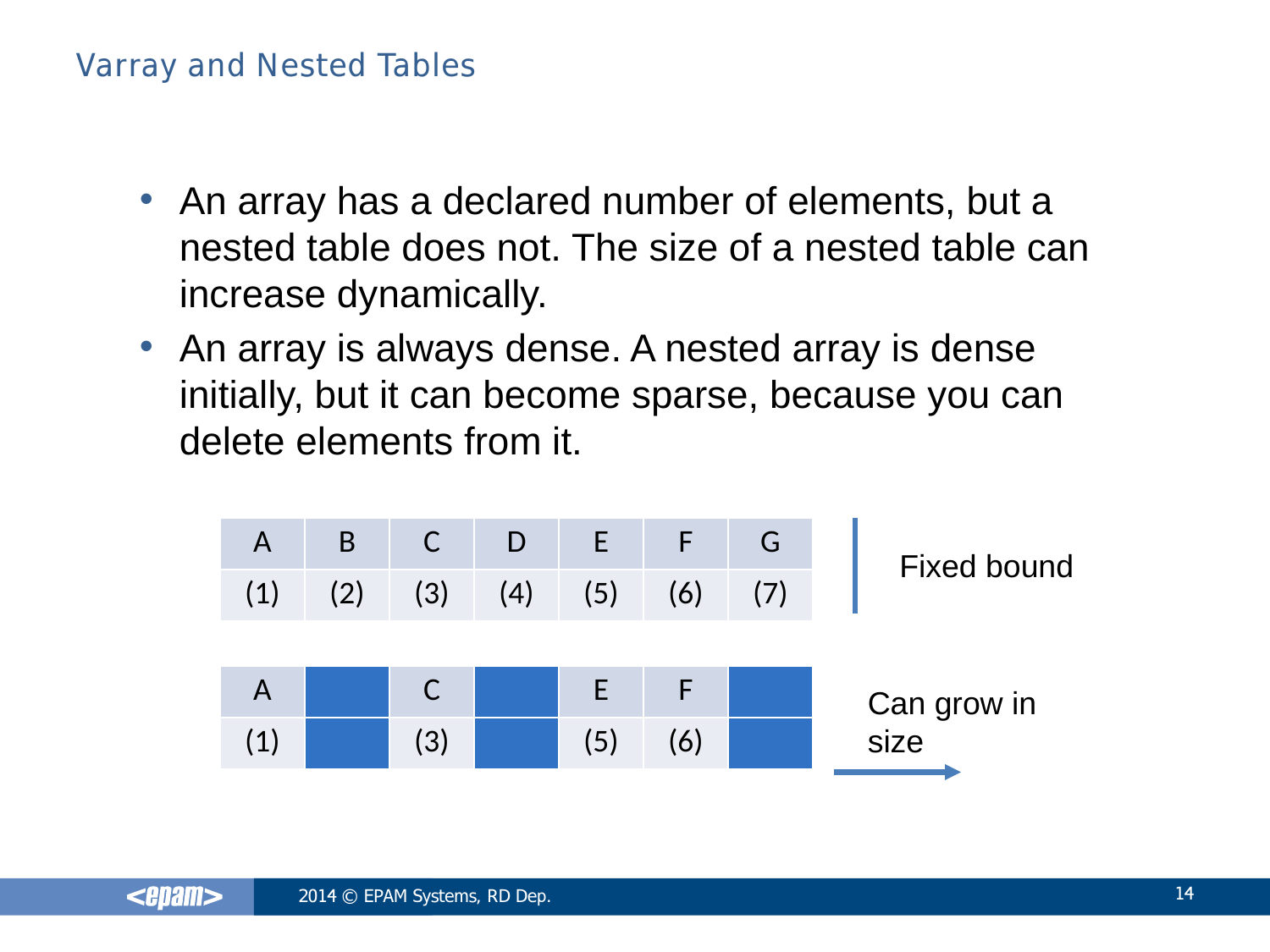

# Varray and Nested Tables
An array has a declared number of elements, but a nested table does not. The size of a nested table can increase dynamically.
An array is always dense. A nested array is dense initially, but it can become sparse, because you can delete elements from it.
| A | B | C | D | E | F | G |
| --- | --- | --- | --- | --- | --- | --- |
| (1) | (2) | (3) | (4) | (5) | (6) | (7) |
Fixed bound
| A |  | C |  | E | F |  |
| --- | --- | --- | --- | --- | --- | --- |
| (1) |  | (3) |  | (5) | (6) |  |
Can grow in size
14
2014 © EPAM Systems, RD Dep.